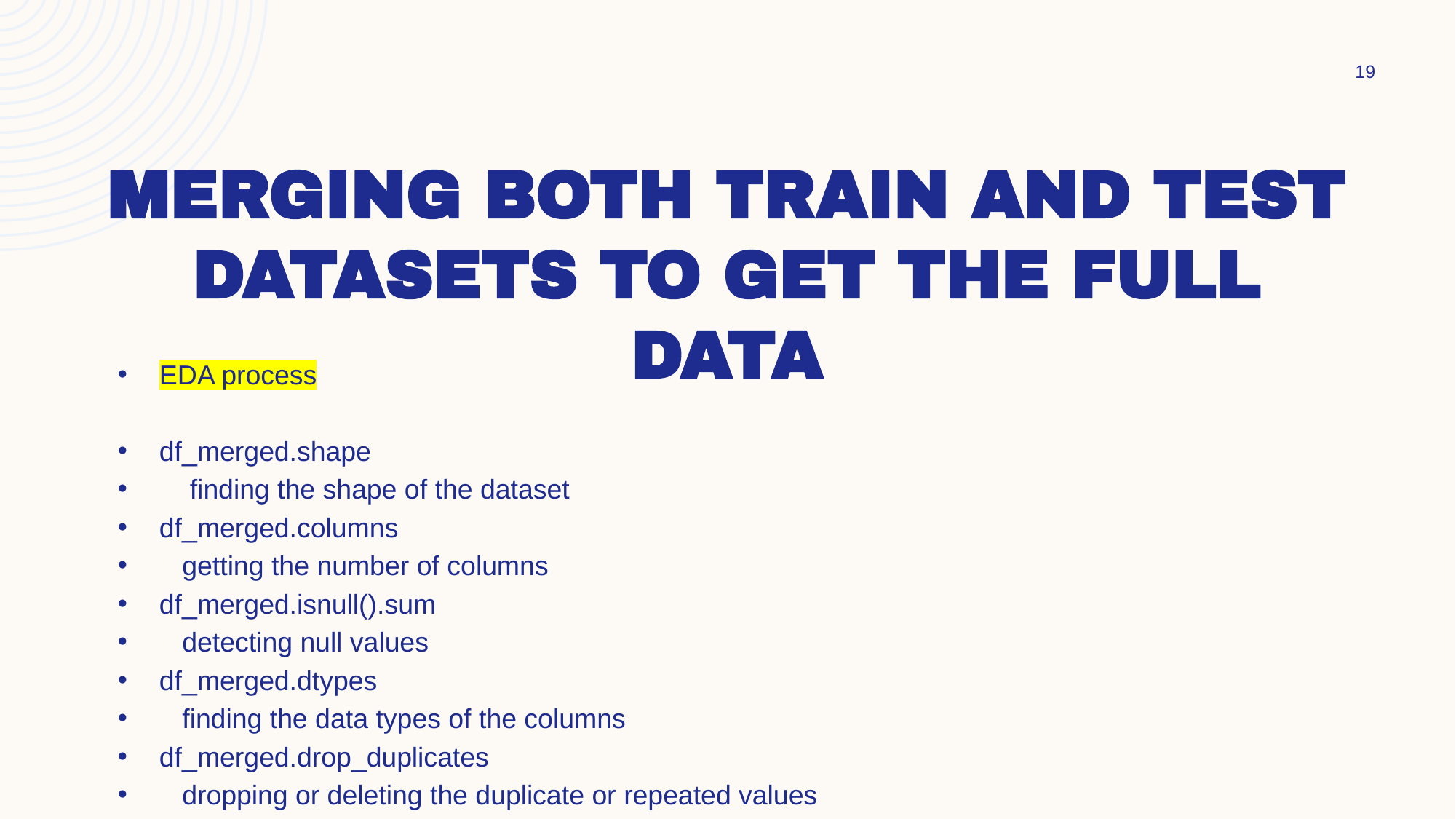

19
# Merging both train and test datasets to get the full data
EDA process

df_merged.shape
    finding the shape of the dataset
df_merged.columns
   getting the number of columns
df_merged.isnull().sum
   detecting null values
df_merged.dtypes
   finding the data types of the columns
df_merged.drop_duplicates
   dropping or deleting the duplicate or repeated values